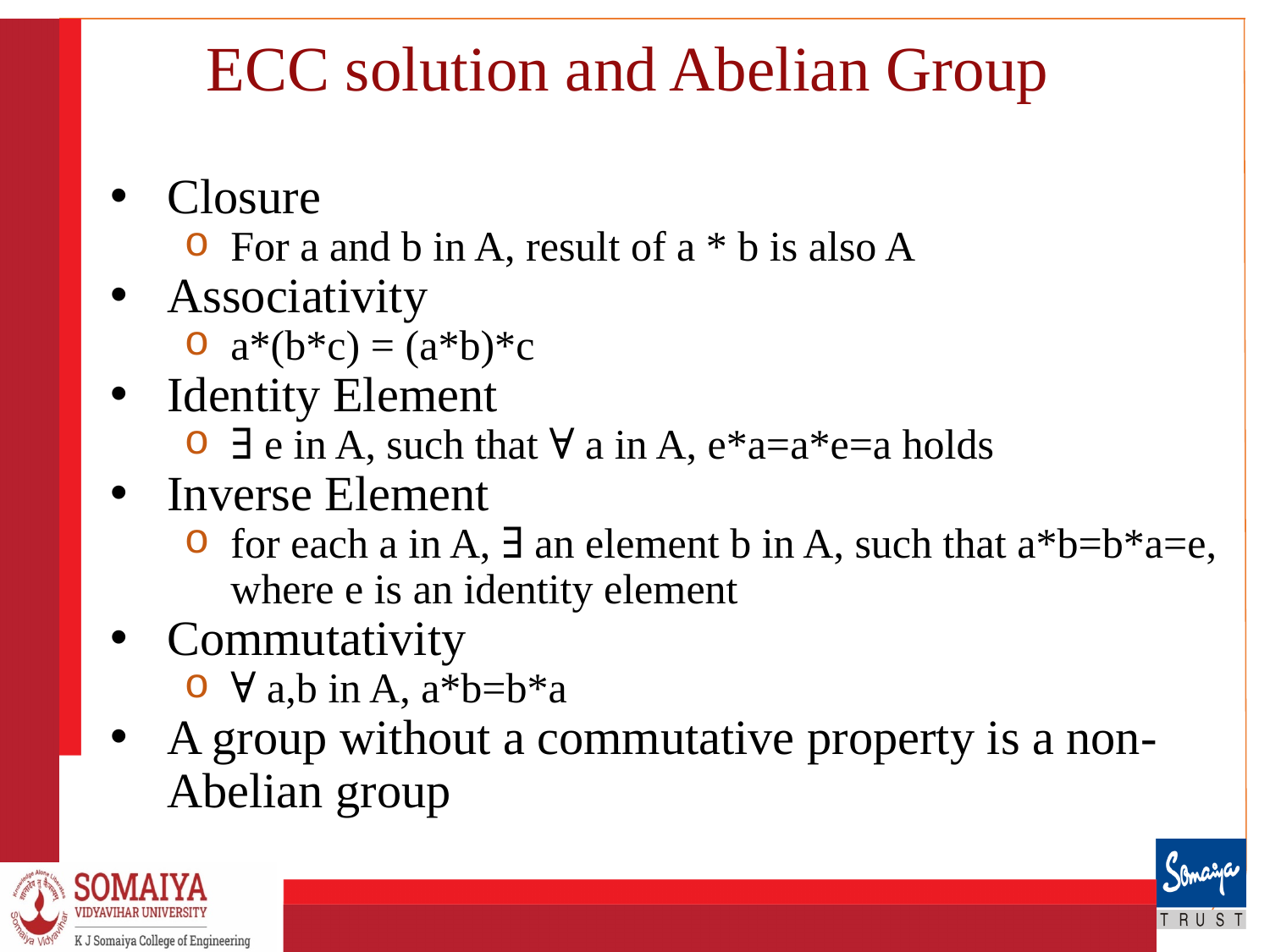

# ECC solution and Abelian Group
Closure
For a and b in A, result of a * b is also A
Associativity
a*(b*c) = (a*b)*c
Identity Element
∃ e in A, such that ∀ a in A, e*a=a*e=a holds
Inverse Element
for each a in A, ∃ an element b in A, such that a*b=b*a=e, where e is an identity element
Commutativity
∀ a,b in A, a*b=b*a
A group without a commutative property is a non-Abelian group